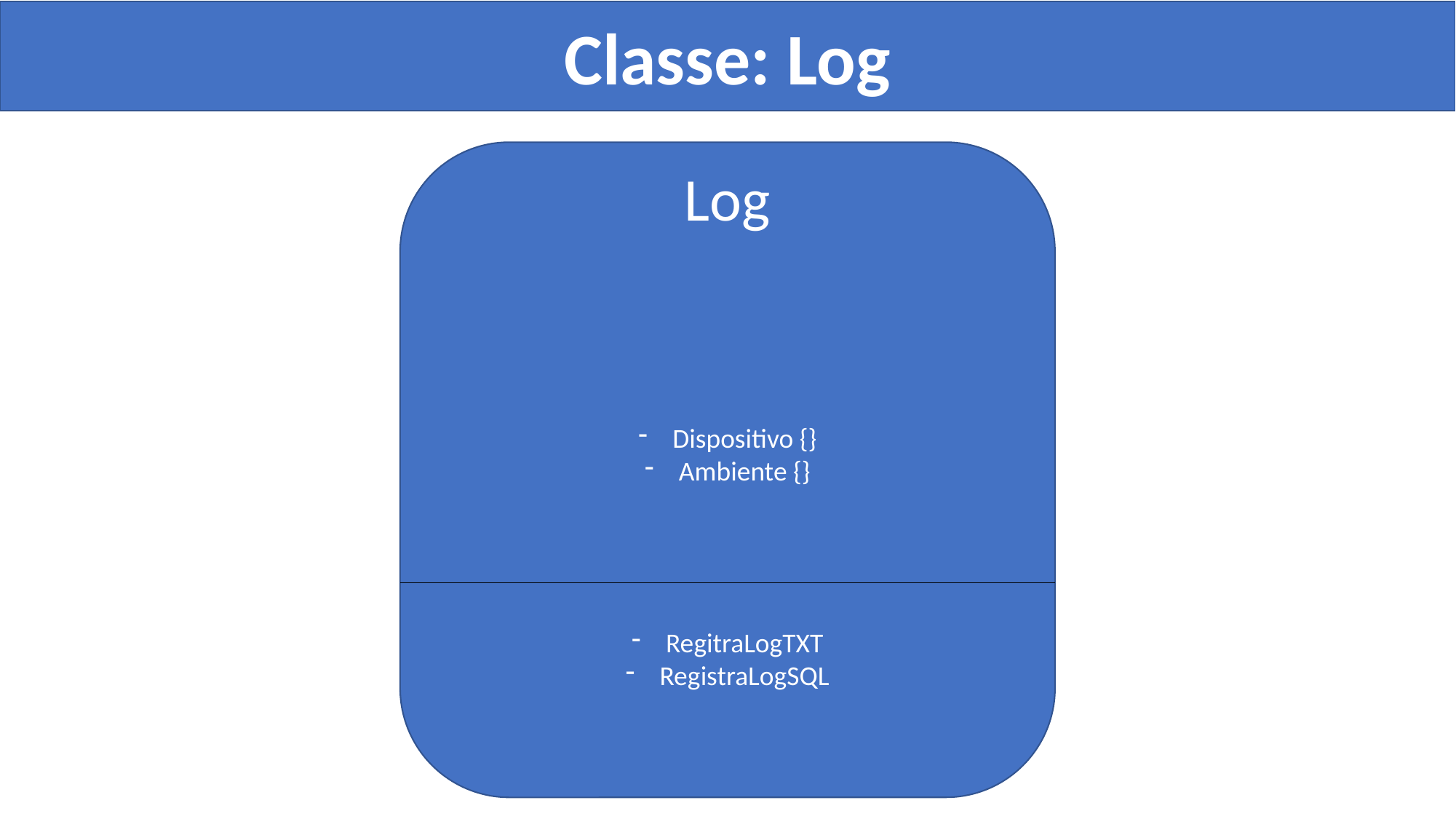

Classe: Log

Log
Dispositivo {}
Ambiente {}
RegitraLogTXT
RegistraLogSQL